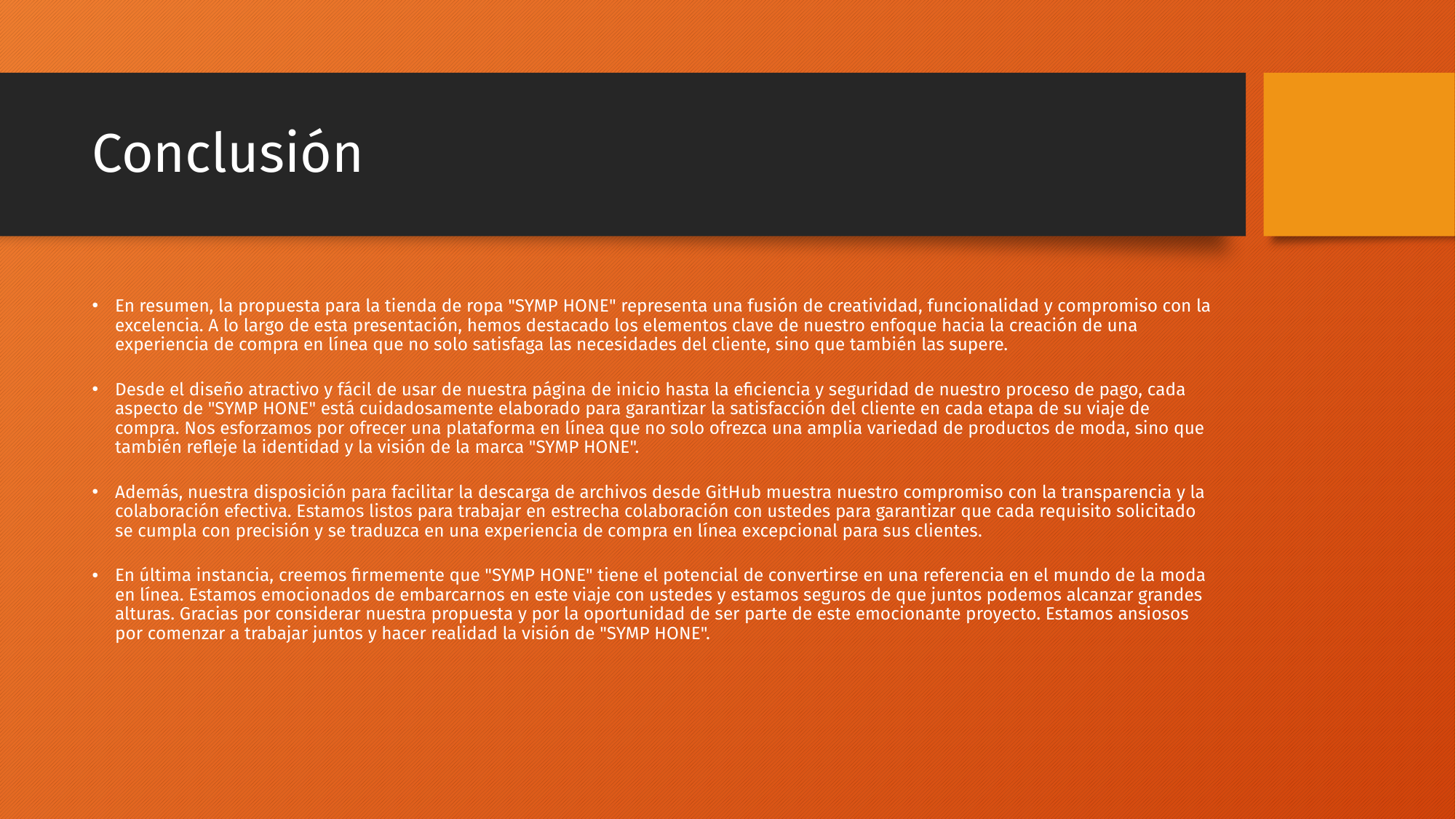

# Conclusión

En resumen, la propuesta para la tienda de ropa "SYMP HONE" representa una fusión de creatividad, funcionalidad y compromiso con la excelencia. A lo largo de esta presentación, hemos destacado los elementos clave de nuestro enfoque hacia la creación de una experiencia de compra en línea que no solo satisfaga las necesidades del cliente, sino que también las supere.

Desde el diseño atractivo y fácil de usar de nuestra página de inicio hasta la eficiencia y seguridad de nuestro proceso de pago, cada aspecto de "SYMP HONE" está cuidadosamente elaborado para garantizar la satisfacción del cliente en cada etapa de su viaje de compra. Nos esforzamos por ofrecer una plataforma en línea que no solo ofrezca una amplia variedad de productos de moda, sino que también refleje la identidad y la visión de la marca "SYMP HONE".

Además, nuestra disposición para facilitar la descarga de archivos desde GitHub muestra nuestro compromiso con la transparencia y la colaboración efectiva. Estamos listos para trabajar en estrecha colaboración con ustedes para garantizar que cada requisito solicitado se cumpla con precisión y se traduzca en una experiencia de compra en línea excepcional para sus clientes.

En última instancia, creemos firmemente que "SYMP HONE" tiene el potencial de convertirse en una referencia en el mundo de la moda en línea. Estamos emocionados de embarcarnos en este viaje con ustedes y estamos seguros de que juntos podemos alcanzar grandes alturas. Gracias por considerar nuestra propuesta y por la oportunidad de ser parte de este emocionante proyecto. Estamos ansiosos por comenzar a trabajar juntos y hacer realidad la visión de "SYMP HONE".